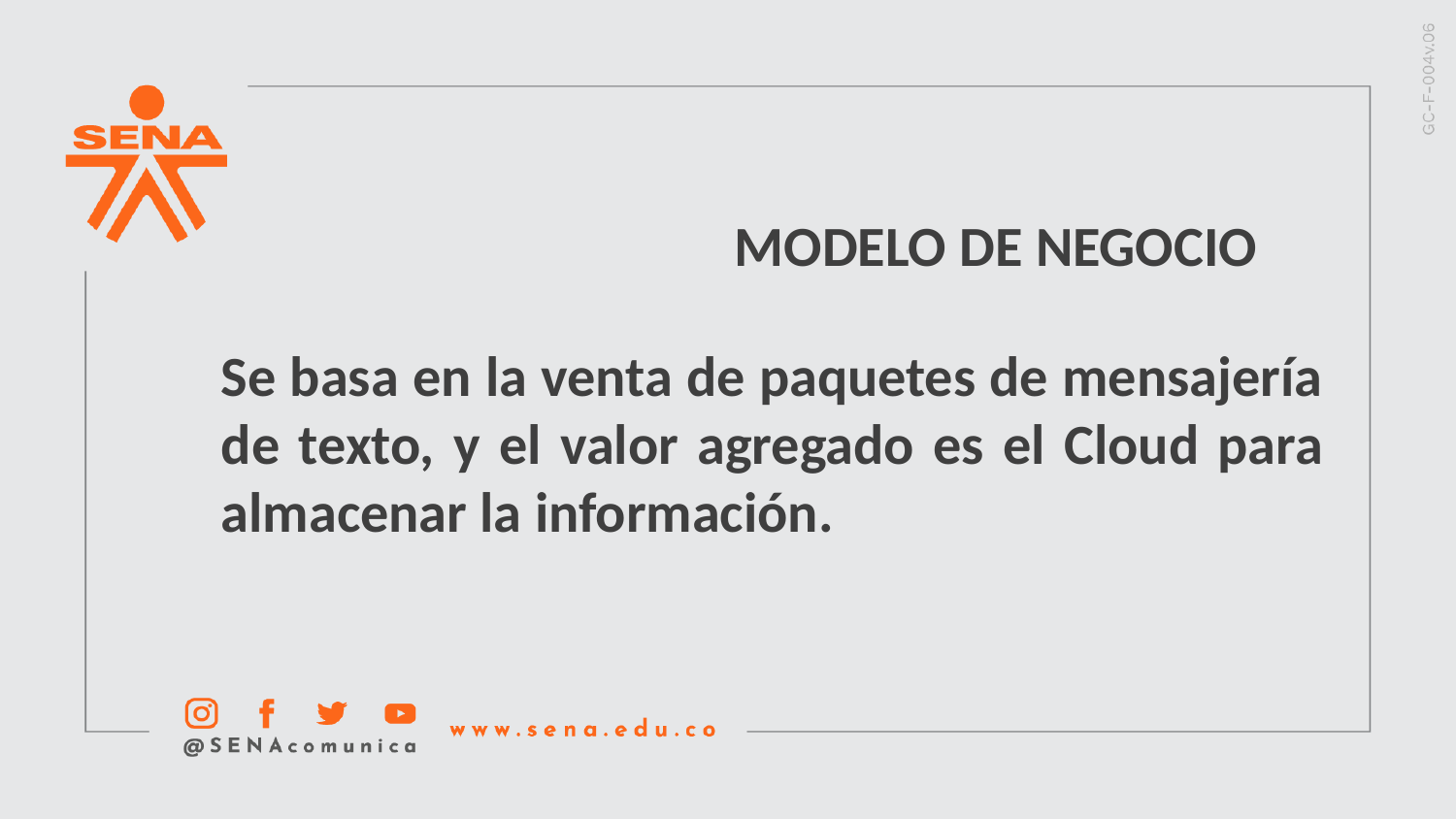

MODELO DE NEGOCIO
Se basa en la venta de paquetes de mensajería de texto, y el valor agregado es el Cloud para almacenar la información.